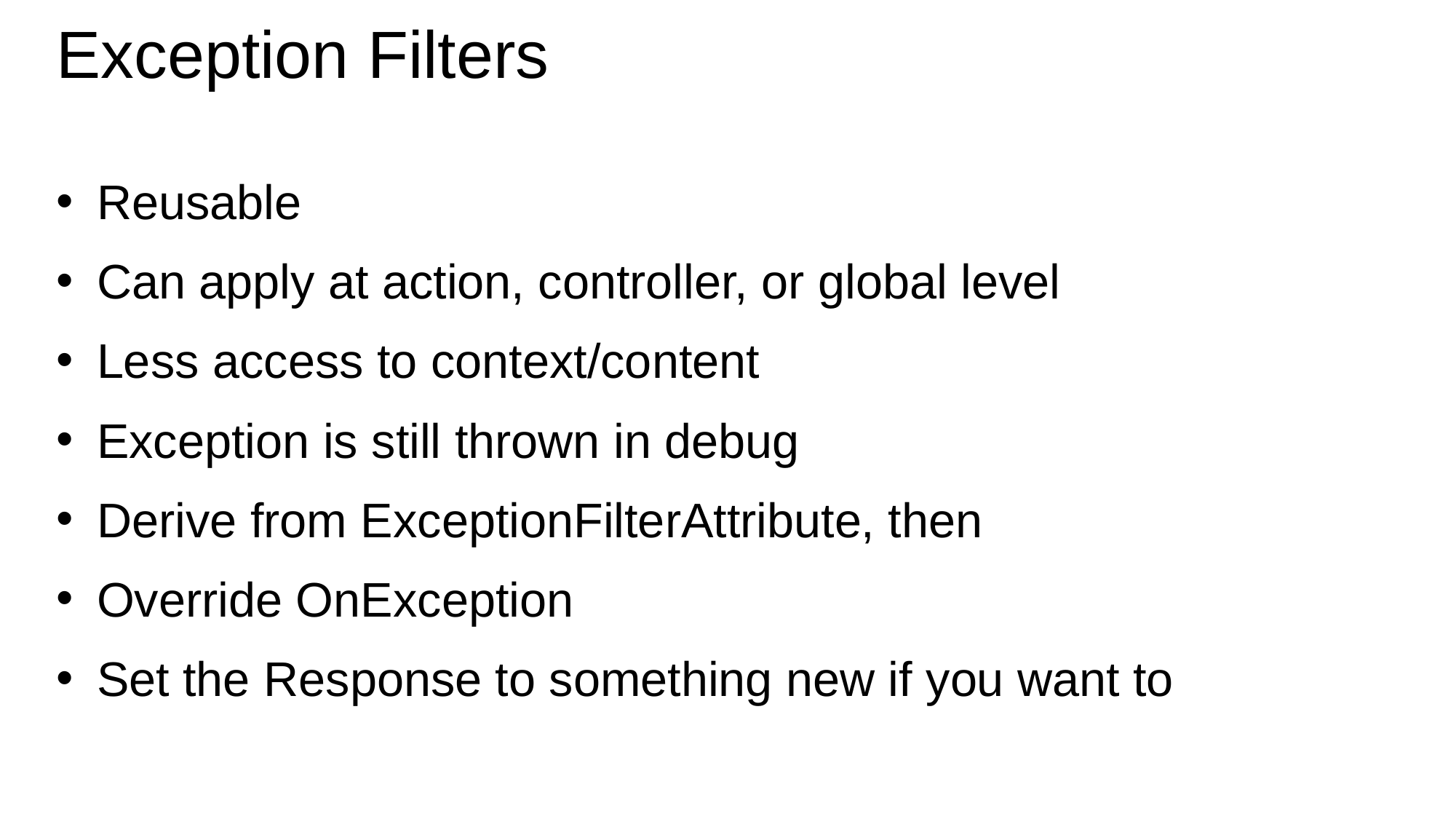

# Exception Filters
Reusable
Can apply at action, controller, or global level
Less access to context/content
Exception is still thrown in debug
Derive from ExceptionFilterAttribute, then
Override OnException
Set the Response to something new if you want to